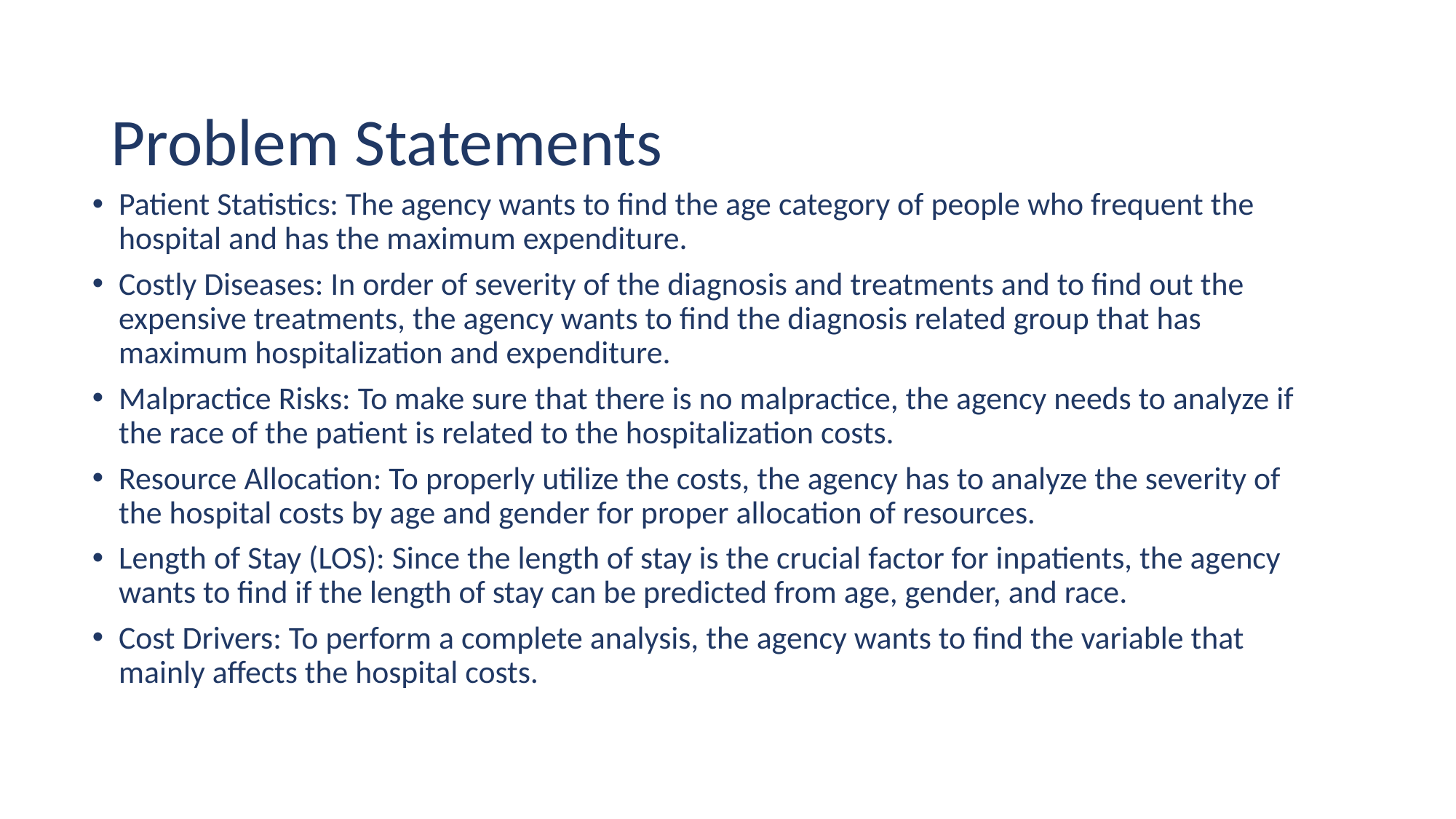

# Problem Statements
Patient Statistics: The agency wants to find the age category of people who frequent the hospital and has the maximum expenditure.
Costly Diseases: In order of severity of the diagnosis and treatments and to find out the expensive treatments, the agency wants to find the diagnosis related group that has maximum hospitalization and expenditure.
Malpractice Risks: To make sure that there is no malpractice, the agency needs to analyze if the race of the patient is related to the hospitalization costs.
Resource Allocation: To properly utilize the costs, the agency has to analyze the severity of the hospital costs by age and gender for proper allocation of resources.
Length of Stay (LOS): Since the length of stay is the crucial factor for inpatients, the agency wants to find if the length of stay can be predicted from age, gender, and race.
Cost Drivers: To perform a complete analysis, the agency wants to find the variable that mainly affects the hospital costs.